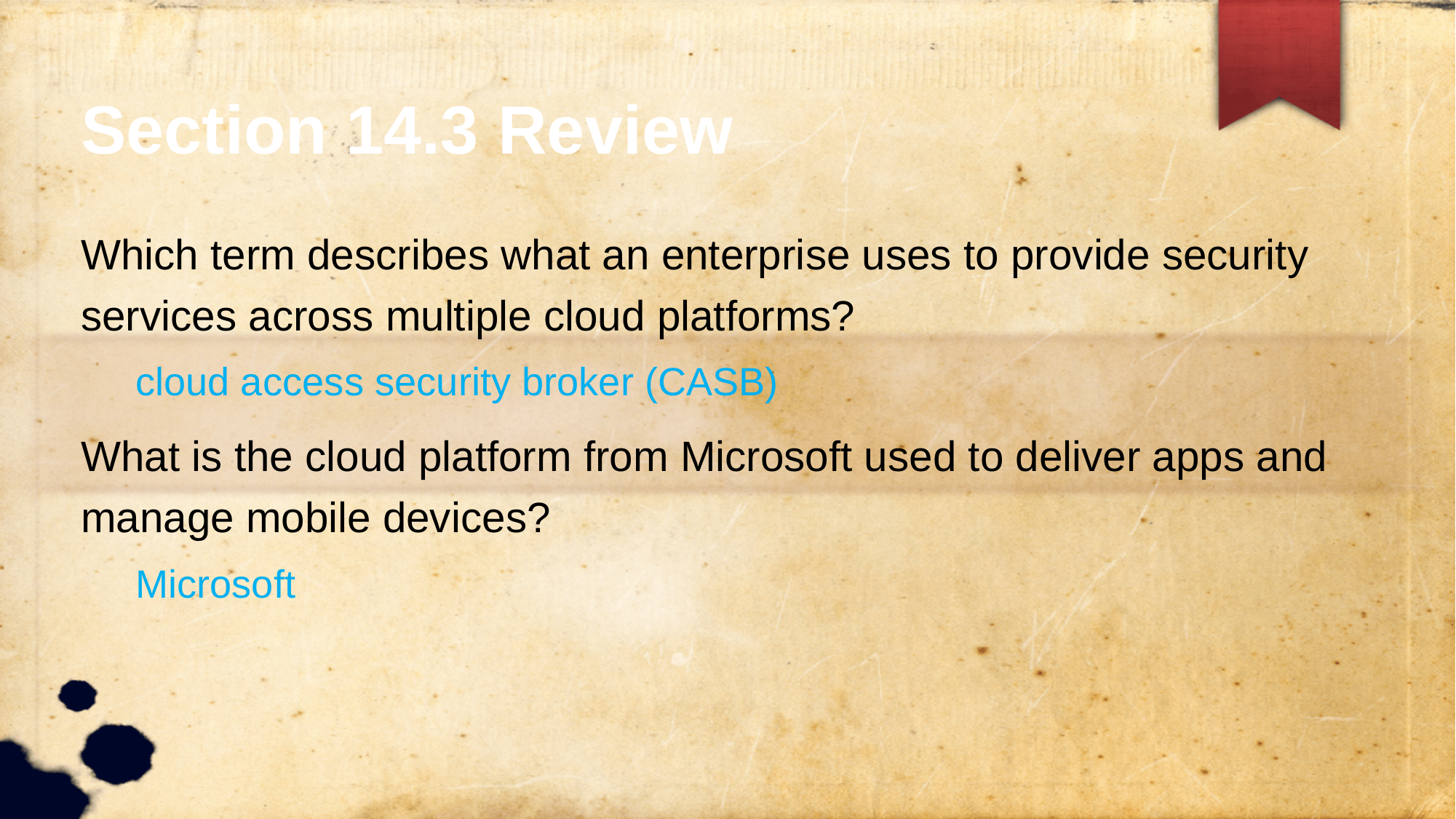

Section 14.3 Review
Which term describes what an enterprise uses to provide security services across multiple cloud platforms?
cloud access security broker (CASB)
What is the cloud platform from Microsoft used to deliver apps and manage mobile devices?
Microsoft